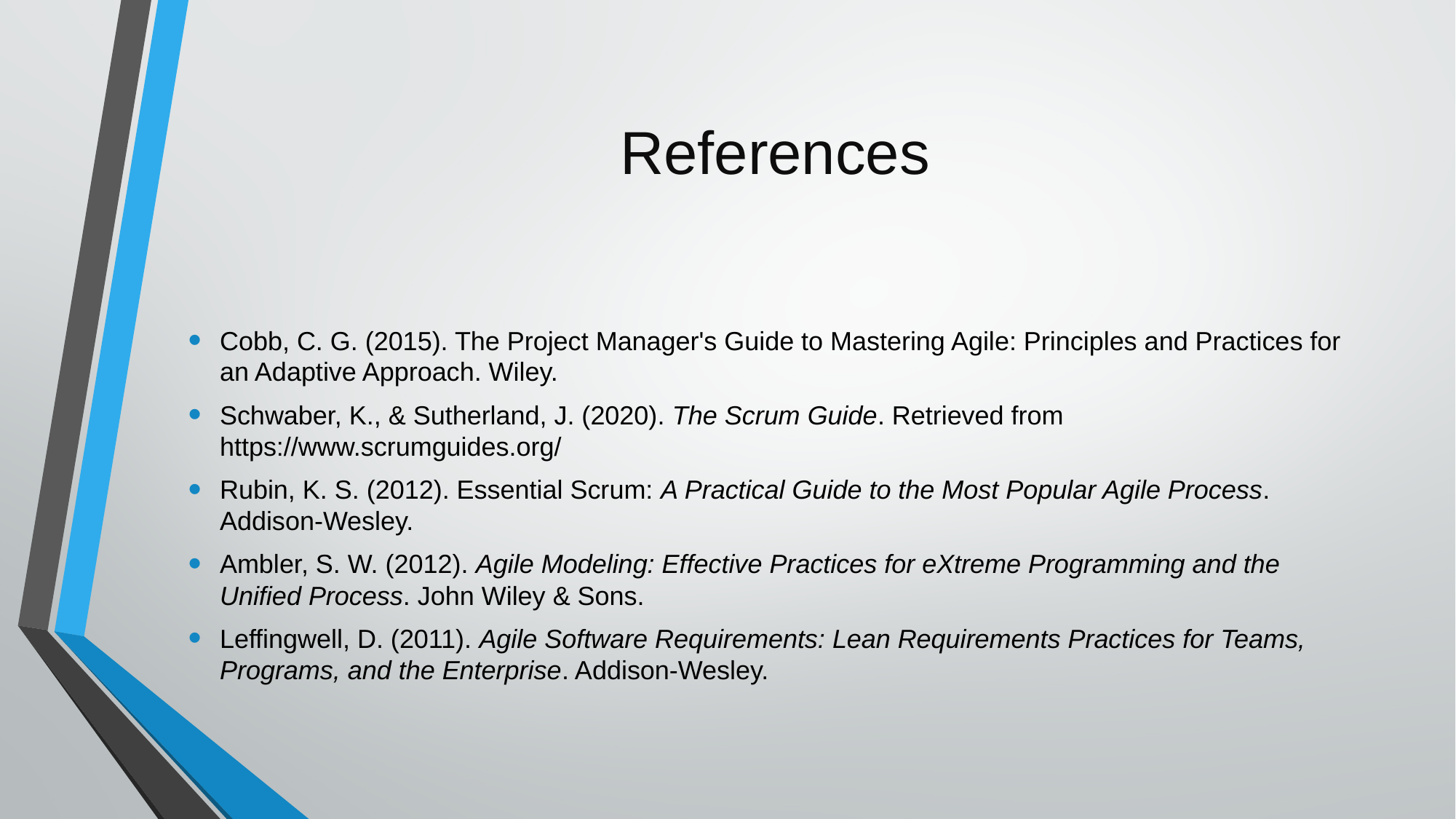

# References
Cobb, C. G. (2015). The Project Manager's Guide to Mastering Agile: Principles and Practices for an Adaptive Approach. Wiley.
Schwaber, K., & Sutherland, J. (2020). The Scrum Guide. Retrieved from https://www.scrumguides.org/
Rubin, K. S. (2012). Essential Scrum: A Practical Guide to the Most Popular Agile Process. Addison-Wesley.
Ambler, S. W. (2012). Agile Modeling: Effective Practices for eXtreme Programming and the Unified Process. John Wiley & Sons.
Leffingwell, D. (2011). Agile Software Requirements: Lean Requirements Practices for Teams, Programs, and the Enterprise. Addison-Wesley.